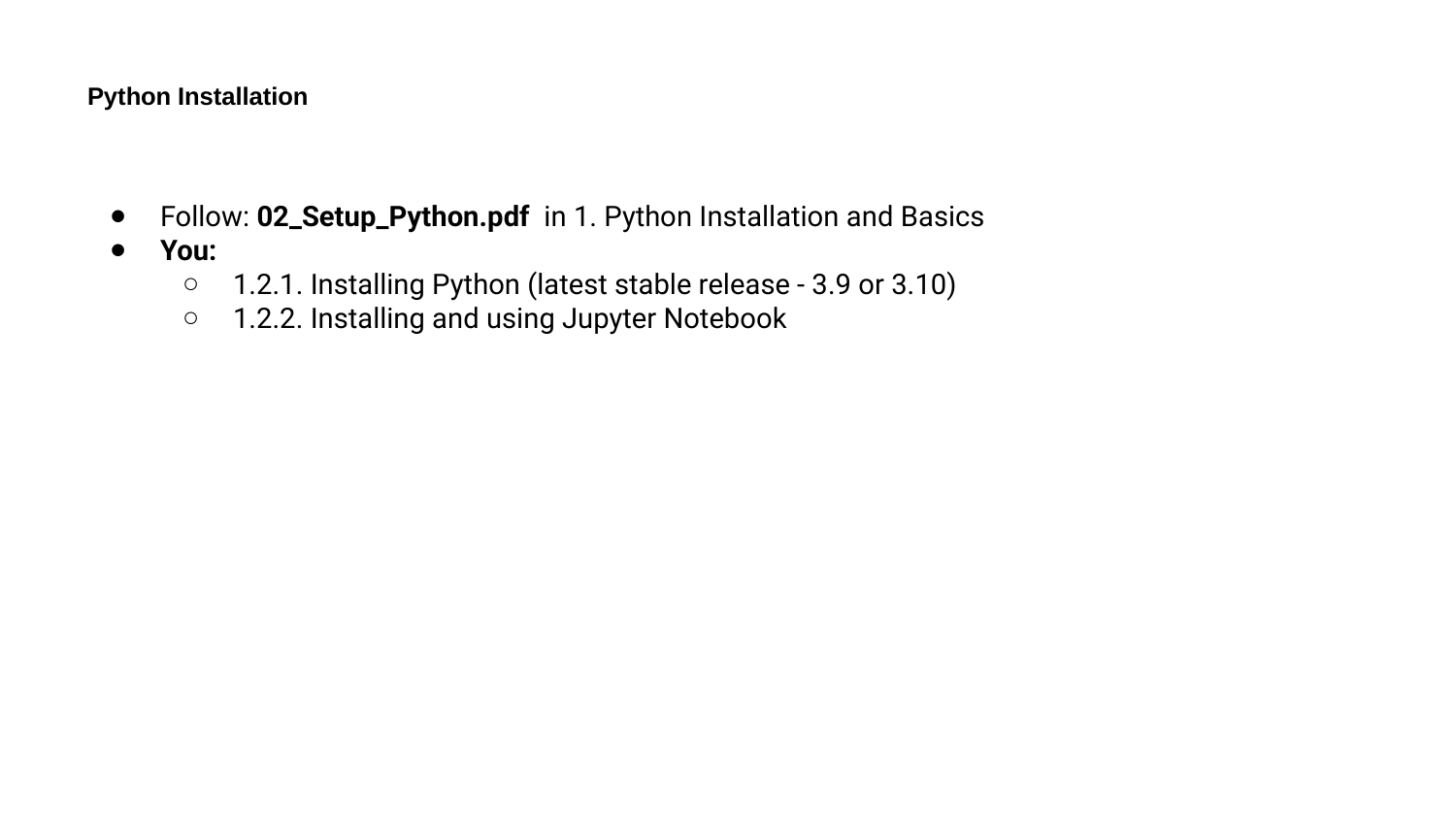

# Python Installation
Follow: 02_Setup_Python.pdf  in 1. Python Installation and Basics
You:
1.2.1. Installing Python (latest stable release - 3.9 or 3.10)
1.2.2. Installing and using Jupyter Notebook